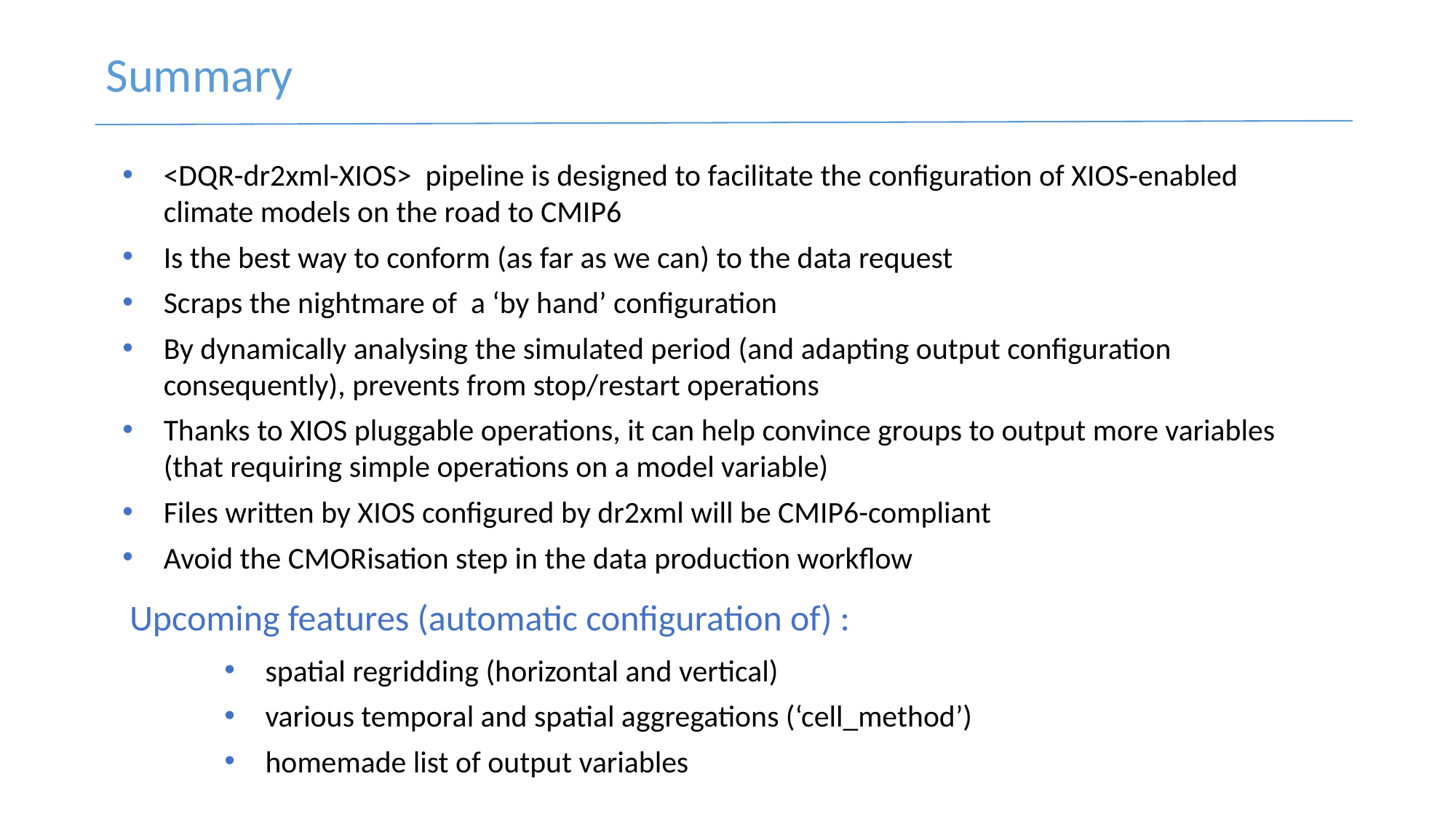

Summary
<DQR-dr2xml-XIOS>  pipeline is designed to facilitate the configuration of XIOS-enabled climate models on the road to CMIP6
Is the best way to conform (as far as we can) to the data request
Scraps the nightmare of  a ‘by hand’ configuration
By dynamically analysing the simulated period (and adapting output configuration consequently), prevents from stop/restart operations
Thanks to XIOS pluggable operations, it can help convince groups to output more variables (that requiring simple operations on a model variable)
Files written by XIOS configured by dr2xml will be CMIP6-compliant
Avoid the CMORisation step in the data production workflow
Upcoming features (automatic configuration of) :
spatial regridding (horizontal and vertical)
various temporal and spatial aggregations (‘cell_method’)
homemade list of output variables